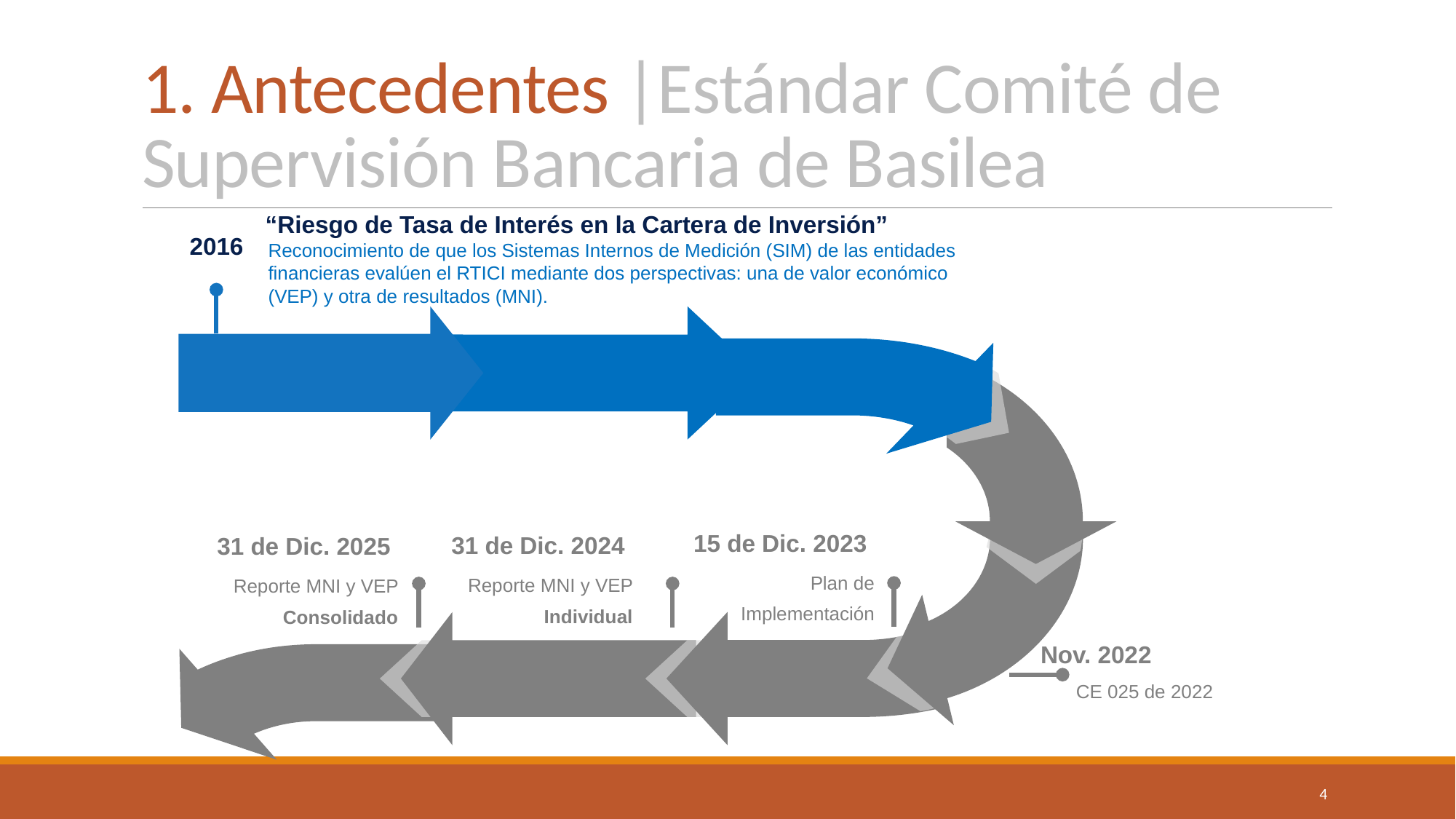

# 1. Antecedentes |Estándar Comité de Supervisión Bancaria de Basilea
“Riesgo de Tasa de Interés en la Cartera de Inversión”
2016
Reconocimiento de que los Sistemas Internos de Medición (SIM) de las entidades financieras evalúen el RTICI mediante dos perspectivas: una de valor económico (VEP) y otra de resultados (MNI).

15 de Dic. 2023
31 de Dic. 2024
31 de Dic. 2025

Plan de Implementación
Reporte MNI y VEP Individual
Reporte MNI y VEP Consolidado

Nov. 2022

CE 025 de 2022
4